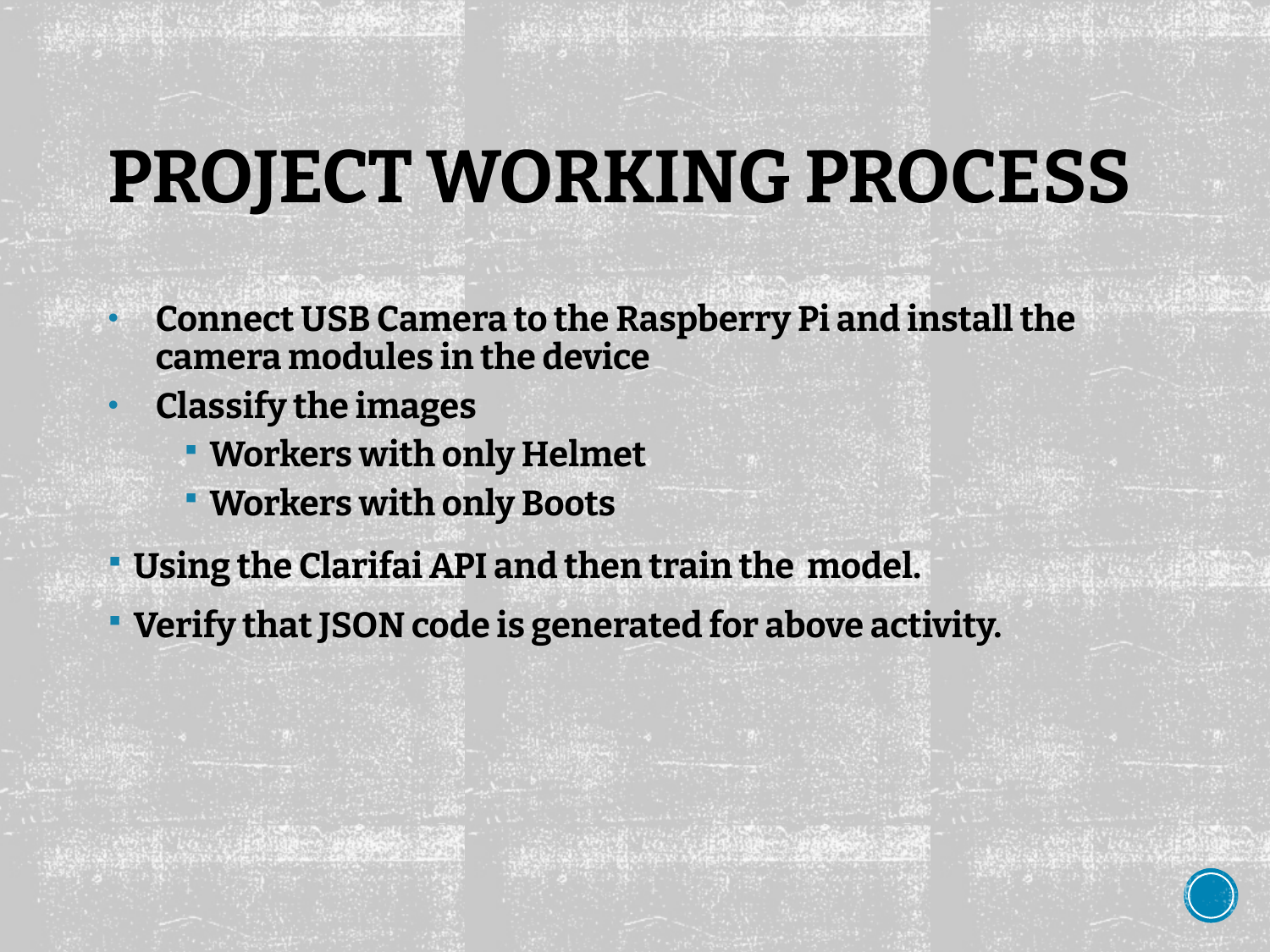

# Project working process
Connect USB Camera to the Raspberry Pi and install the camera modules in the device
Classify the images
Workers with only Helmet
Workers with only Boots
Using the Clarifai API and then train the  model.
Verify that JSON code is generated for above activity.